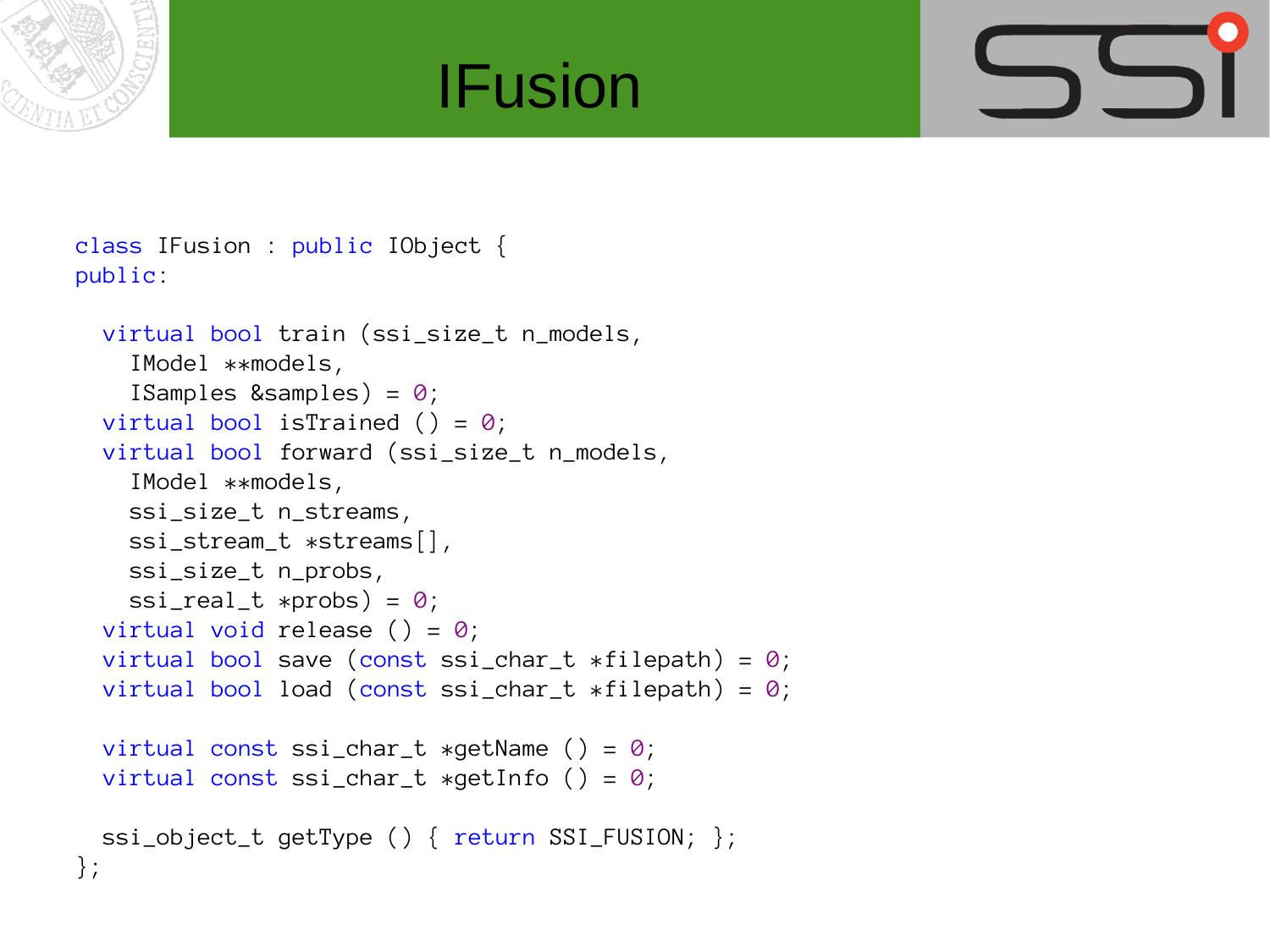

# IFusion
class IFusion : public IObject {
public:
  virtual bool train (ssi_size_t n_models,
    IModel **models,
    ISamples &samples) = 0;
  virtual bool isTrained () = 0;
  virtual bool forward (ssi_size_t n_models,
    IModel **models,
    ssi_size_t n_streams,
    ssi_stream_t *streams[],
    ssi_size_t n_probs,
    ssi_real_t *probs) = 0;
  virtual void release () = 0;
  virtual bool save (const ssi_char_t *filepath) = 0;
  virtual bool load (const ssi_char_t *filepath) = 0;
  virtual const ssi_char_t *getName () = 0;
  virtual const ssi_char_t *getInfo () = 0;
  ssi_object_t getType () { return SSI_FUSION; };
};